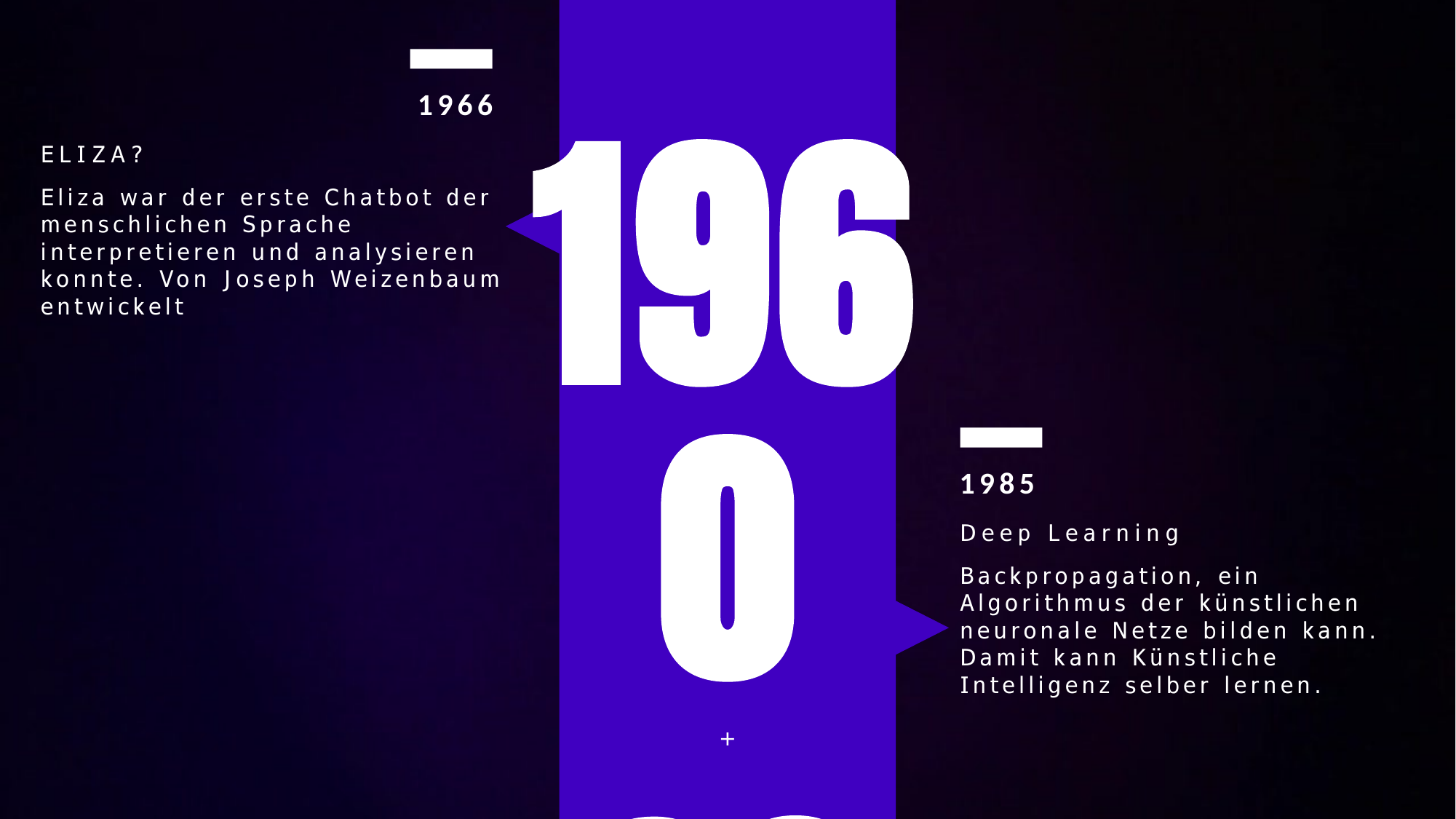

1966
ELIZA?
Eliza war der erste Chatbot der menschlichen Sprache interpretieren und analysieren konnte. Von Joseph Weizenbaum entwickelt
1960

1985
Deep Learning
Backpropagation, ein Algorithmus der künstlichen neuronale Netze bilden kann. Damit kann Künstliche Intelligenz selber lernen.

+
2000